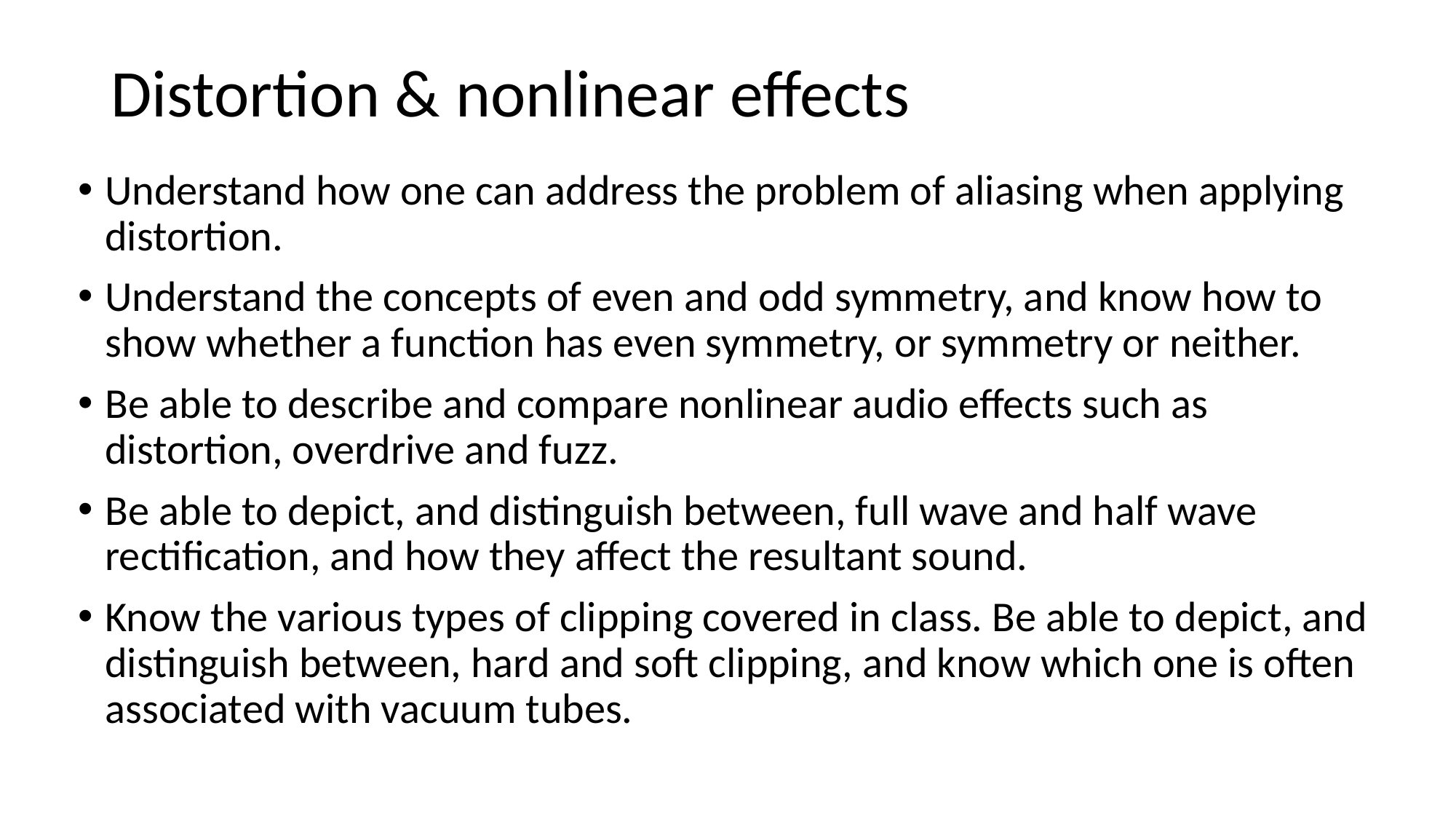

# Distortion & nonlinear effects
Understand how one can address the problem of aliasing when applying distortion.
Understand the concepts of even and odd symmetry, and know how to show whether a function has even symmetry, or symmetry or neither.
Be able to describe and compare nonlinear audio effects such as distortion, overdrive and fuzz.
Be able to depict, and distinguish between, full wave and half wave rectification, and how they affect the resultant sound.
Know the various types of clipping covered in class. Be able to depict, and distinguish between, hard and soft clipping, and know which one is often associated with vacuum tubes.